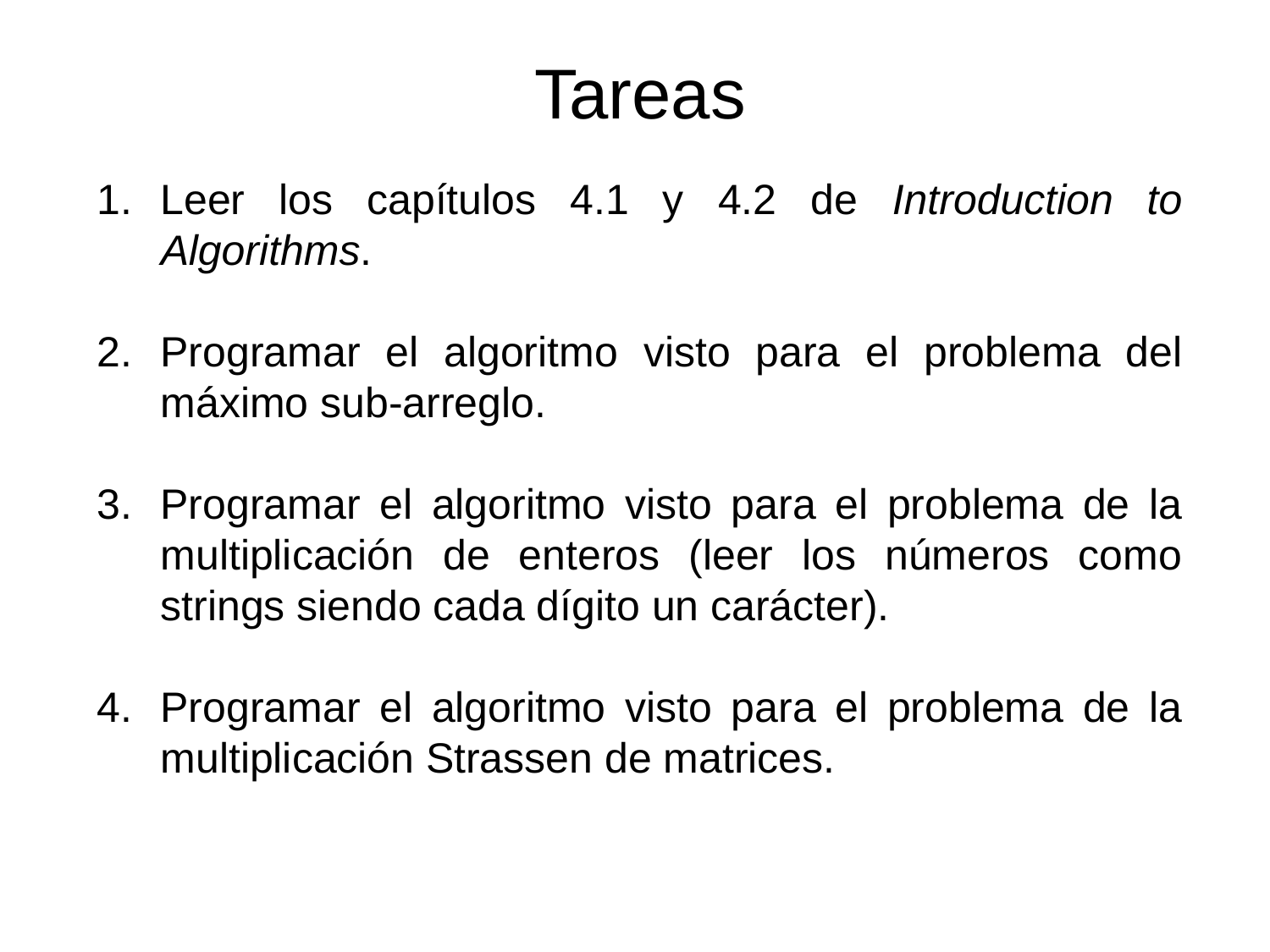

Tareas
Leer los capítulos 4.1 y 4.2 de Introduction to Algorithms.

Programar el algoritmo visto para el problema del máximo sub-arreglo.

Programar el algoritmo visto para el problema de la multiplicación de enteros (leer los números como strings siendo cada dígito un carácter).

Programar el algoritmo visto para el problema de la multiplicación Strassen de matrices.